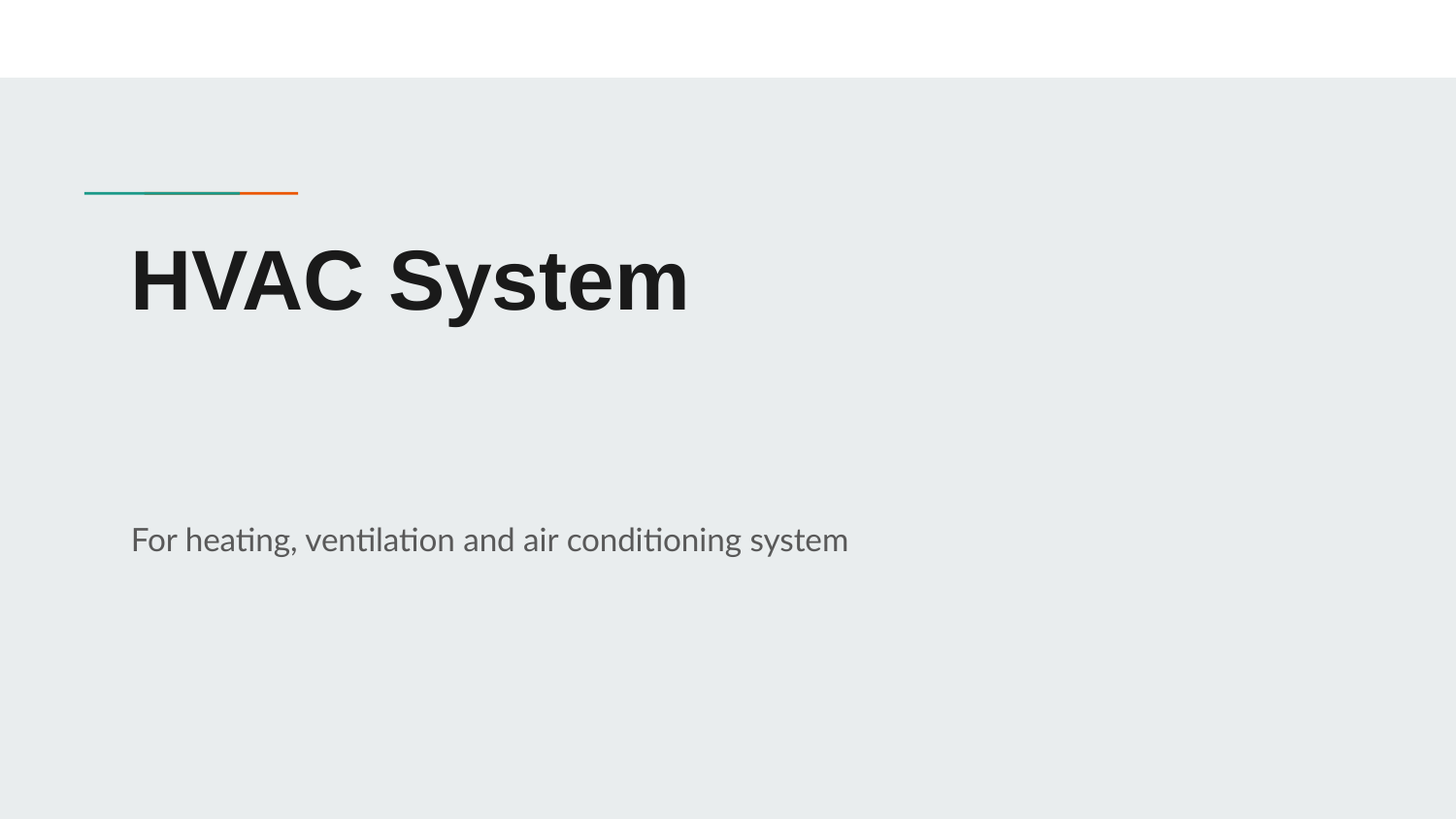

# HVAC System
For heating, ventilation and air conditioning system